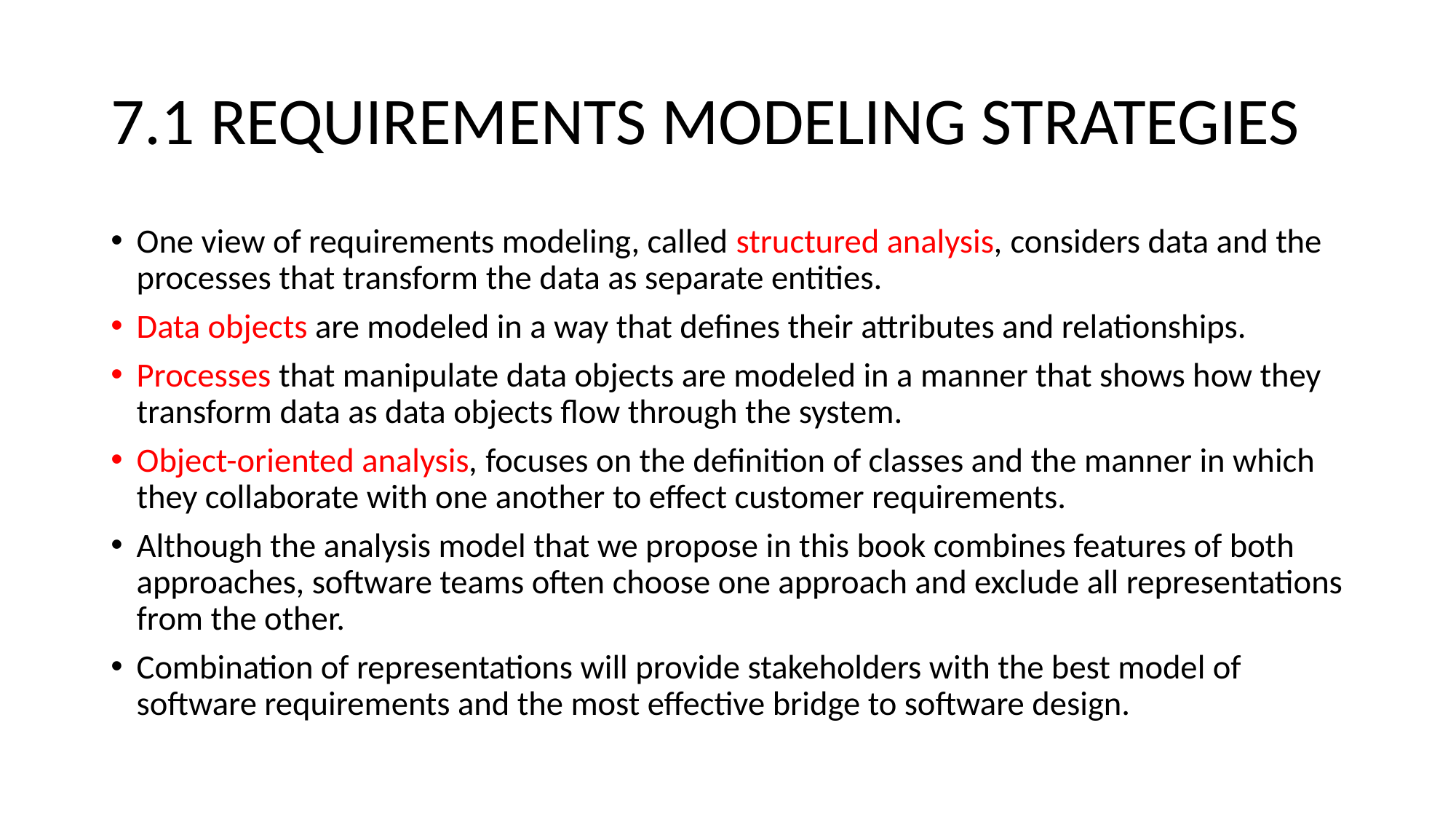

# 7.1 REQUIREMENTS MODELING STRATEGIES
One view of requirements modeling, called structured analysis, considers data and the processes that transform the data as separate entities.
Data objects are modeled in a way that defines their attributes and relationships.
Processes that manipulate data objects are modeled in a manner that shows how they transform data as data objects flow through the system.
Object-oriented analysis, focuses on the definition of classes and the manner in which they collaborate with one another to effect customer requirements.
Although the analysis model that we propose in this book combines features of both approaches, software teams often choose one approach and exclude all representations from the other.
Combination of representations will provide stakeholders with the best model of software requirements and the most effective bridge to software design.